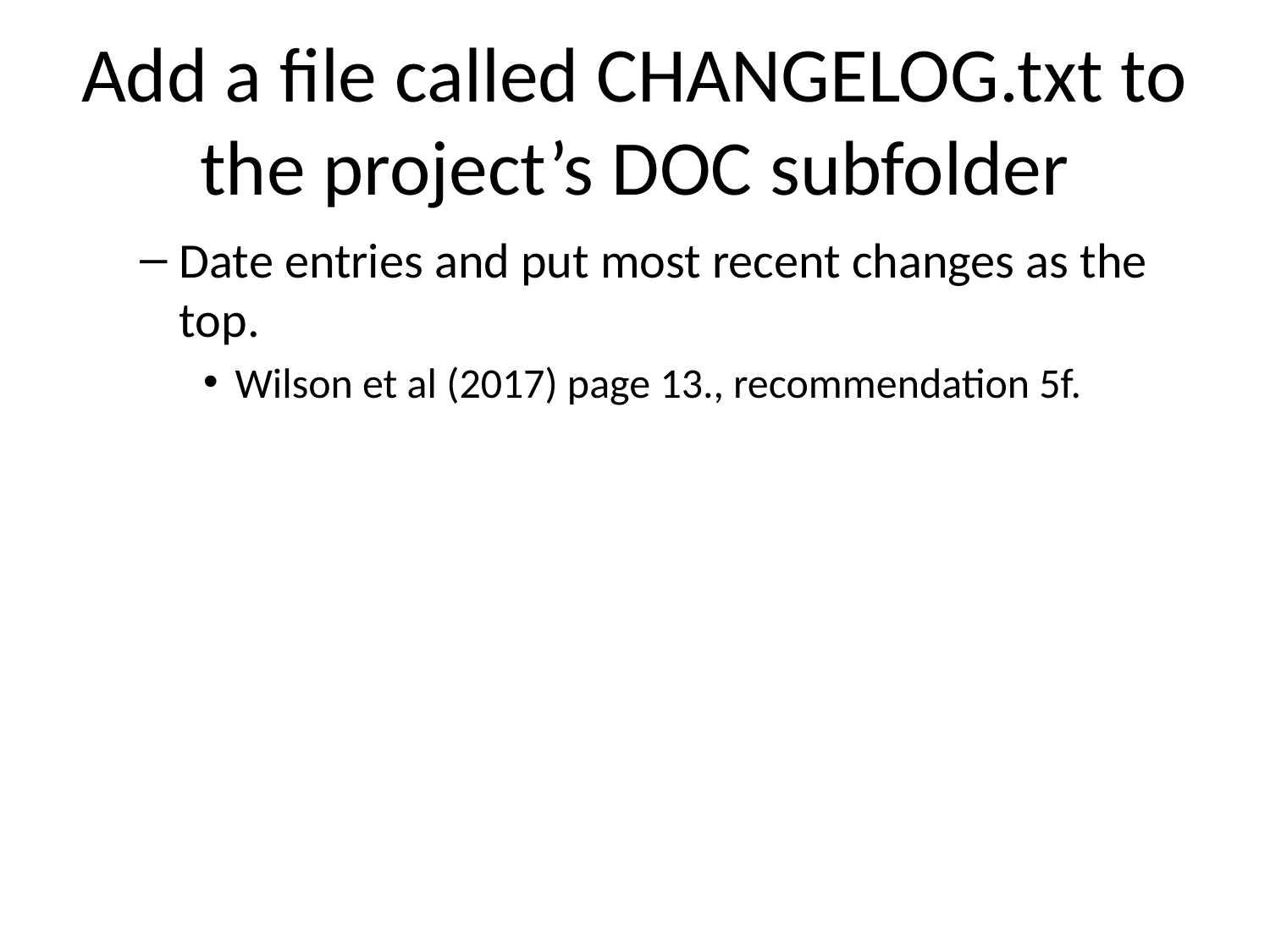

# Add a file called CHANGELOG.txt to the project’s DOC subfolder
Date entries and put most recent changes as the top.
Wilson et al (2017) page 13., recommendation 5f.